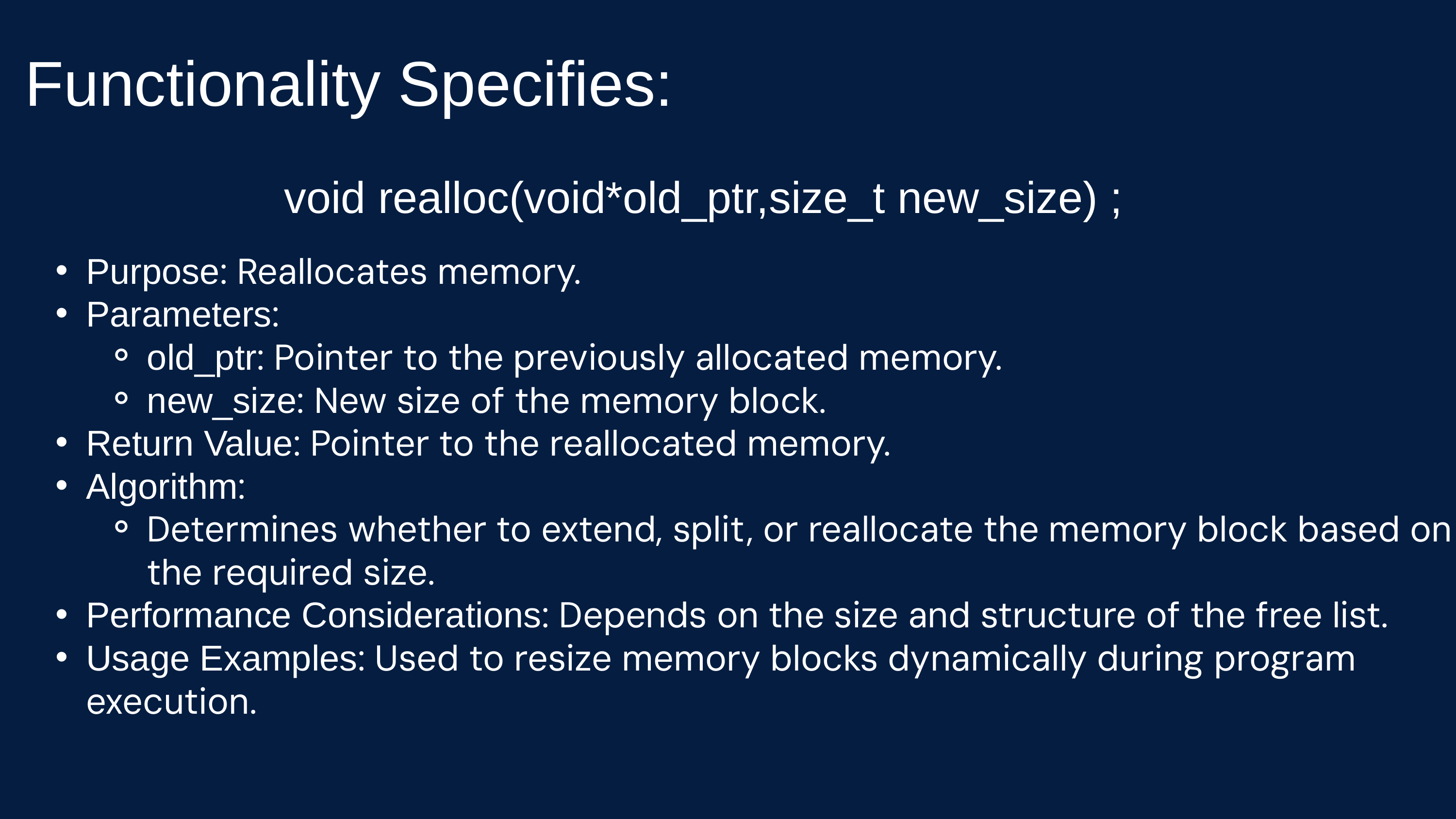

Functionality Specifies:
void realloc(void*old_ptr,size_t new_size) ;
Purpose: Reallocates memory.
Parameters:
old_ptr: Pointer to the previously allocated memory.
new_size: New size of the memory block.
Return Value: Pointer to the reallocated memory.
Algorithm:
Determines whether to extend, split, or reallocate the memory block based on the required size.
Performance Considerations: Depends on the size and structure of the free list.
Usage Examples: Used to resize memory blocks dynamically during program execution.